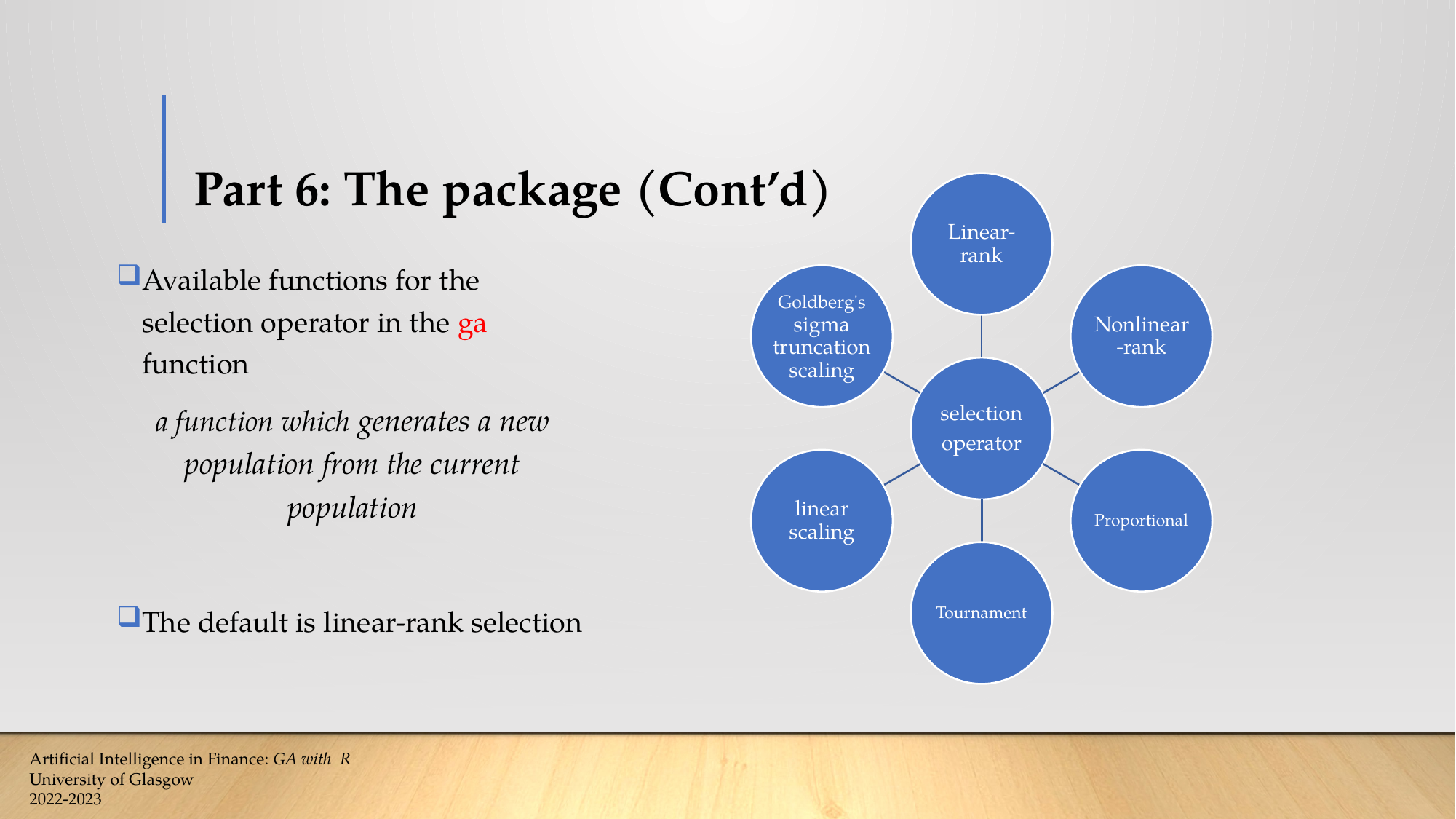

# Part 6: The package (Cont’d)
selection
operator

Linear-rank

Nonlinear-rank

Proportional

Tournament

linear scaling

Goldberg's sigma truncation scaling
Available functions for the selection operator in the ga function
a function which generates a new population from the current population

The default is linear-rank selection

Artificial Intelligence in Finance: GA with  R
University of Glasgow
2022-2023